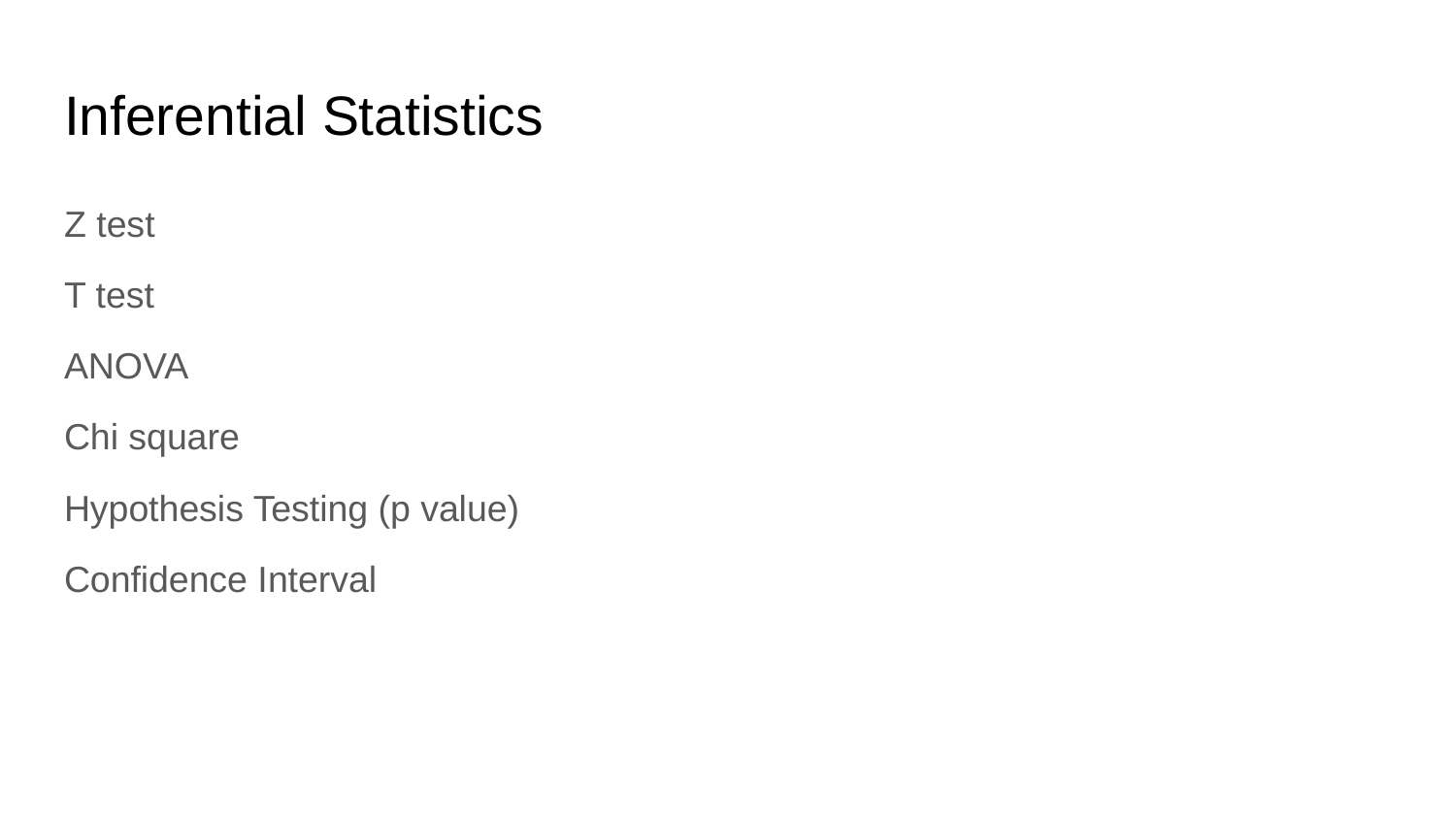

# Inferential Statistics
Z test
T test
ANOVA
Chi square
Hypothesis Testing (p value)
Confidence Interval